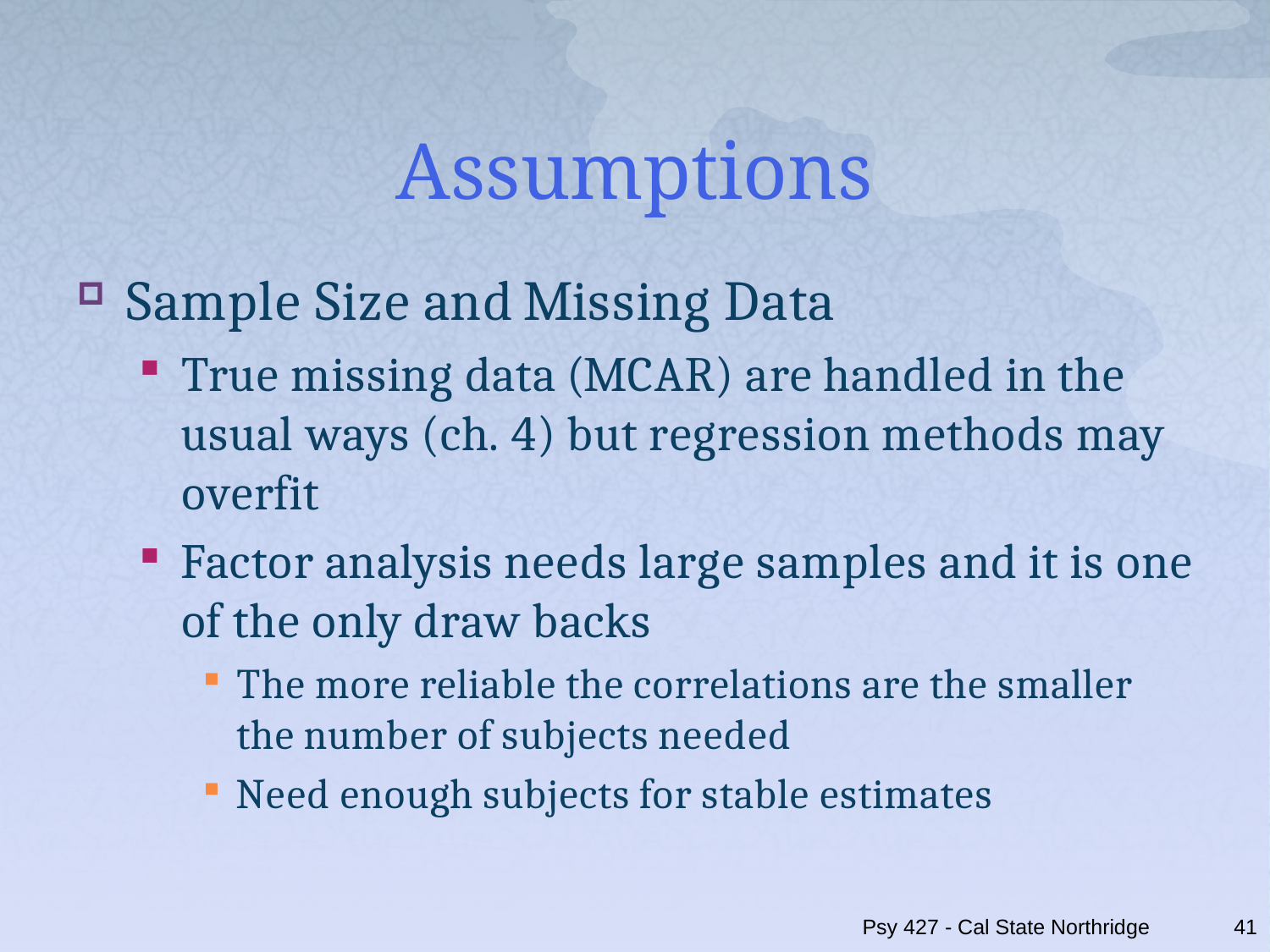

# Assumptions
Sample Size and Missing Data
True missing data (MCAR) are handled in the usual ways (ch. 4) but regression methods may overfit
Factor analysis needs large samples and it is one of the only draw backs
The more reliable the correlations are the smaller the number of subjects needed
Need enough subjects for stable estimates
Psy 427 - Cal State Northridge
41